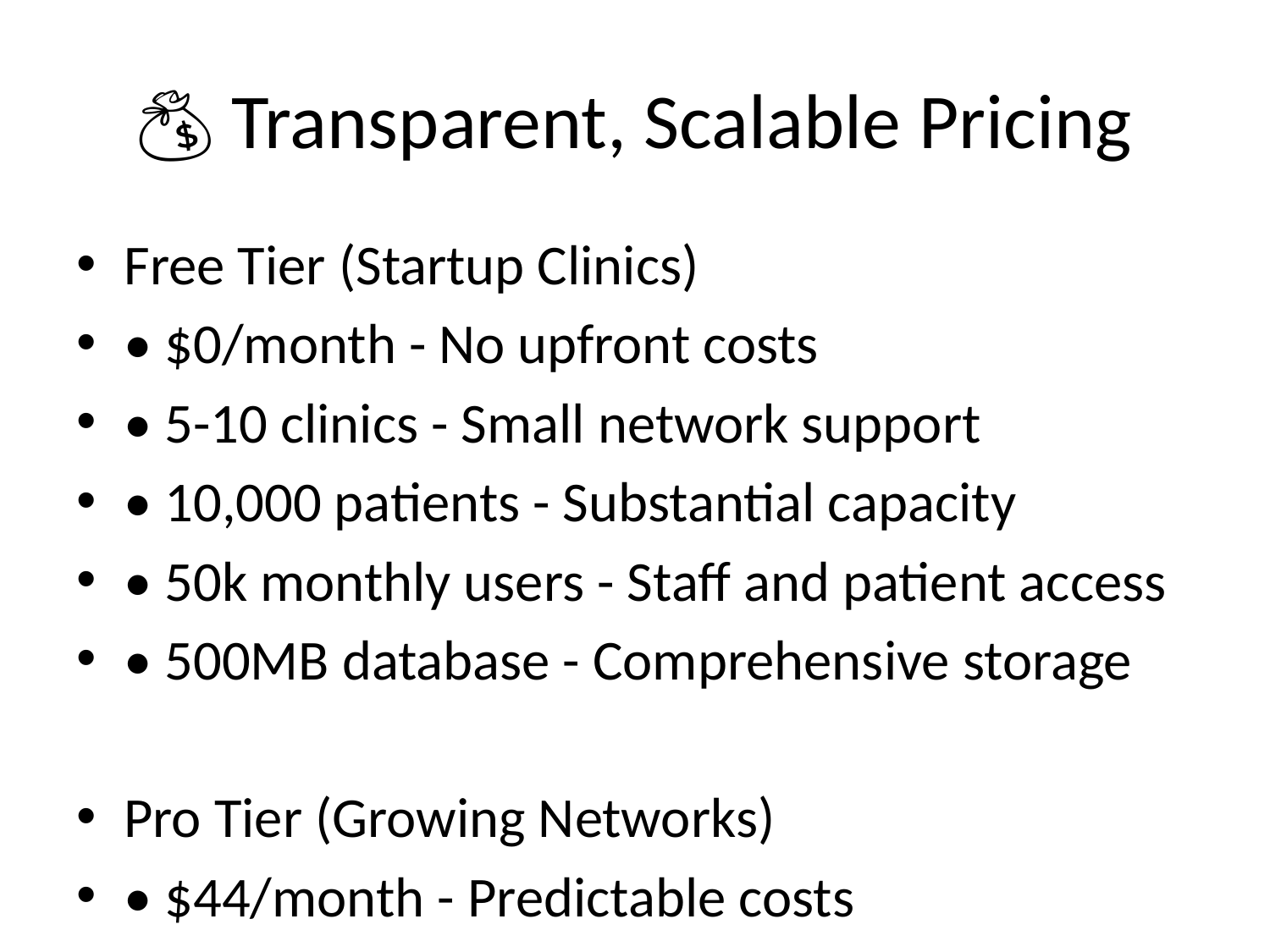

# 💰 Transparent, Scalable Pricing
Free Tier (Startup Clinics)
• $0/month - No upfront costs
• 5-10 clinics - Small network support
• 10,000 patients - Substantial capacity
• 50k monthly users - Staff and patient access
• 500MB database - Comprehensive storage

Pro Tier (Growing Networks)
• $44/month - Predictable costs
• 50+ clinics - Large network support
• 160,000 patients - Enterprise capacity
• 100k monthly users - Unlimited staff access
• 8GB database - Extensive storage

Enterprise (Large Networks)
• Custom pricing - Tailored solutions
• Unlimited clinics - Global deployment
• Unlimited capacity - No restrictions
• Dedicated support - Premium service
• Custom features - Specific requirements